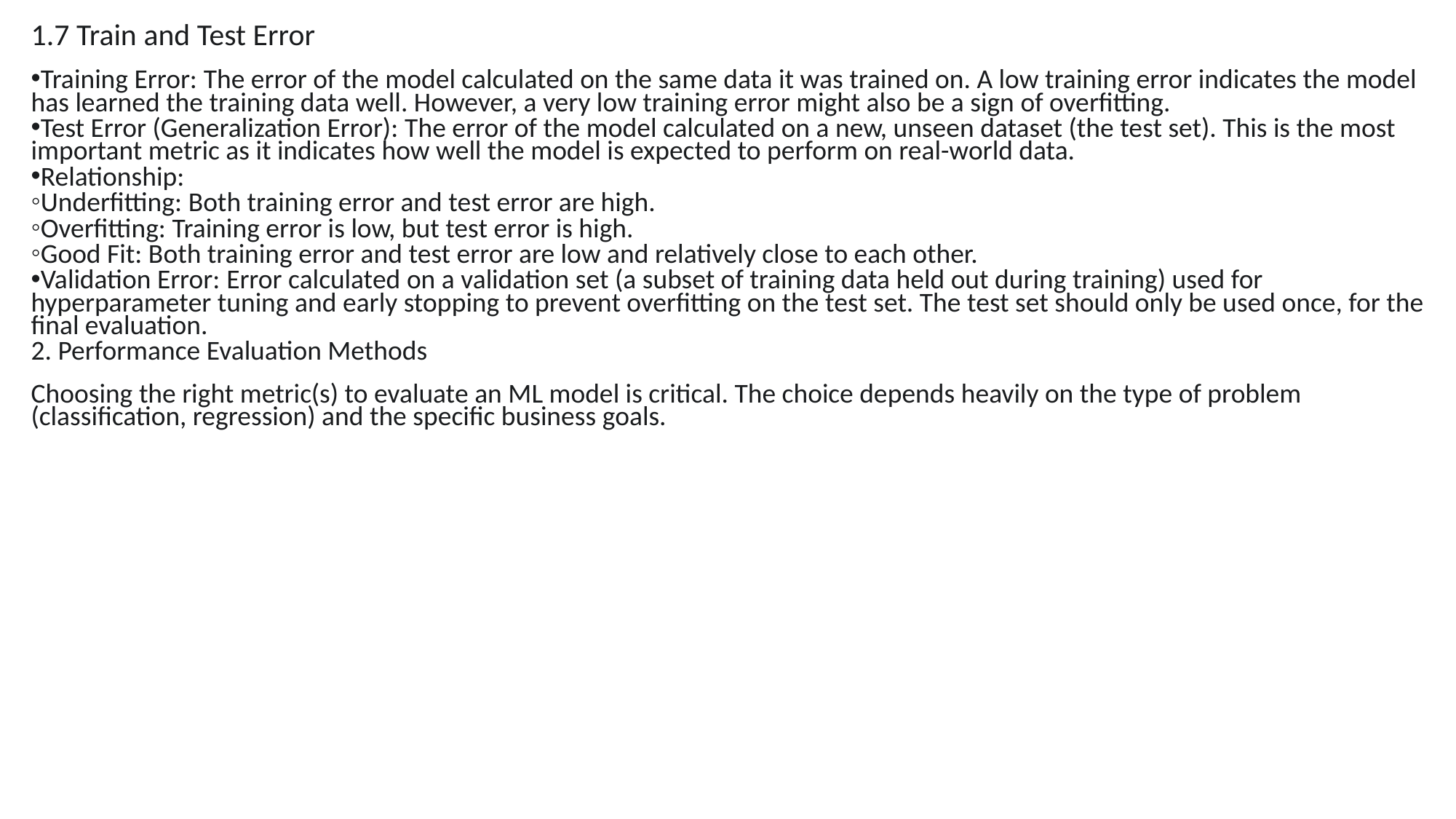

1.7 Train and Test Error
Training Error: The error of the model calculated on the same data it was trained on. A low training error indicates the model has learned the training data well. However, a very low training error might also be a sign of overfitting.
Test Error (Generalization Error): The error of the model calculated on a new, unseen dataset (the test set). This is the most important metric as it indicates how well the model is expected to perform on real-world data.
Relationship:
Underfitting: Both training error and test error are high.
Overfitting: Training error is low, but test error is high.
Good Fit: Both training error and test error are low and relatively close to each other.
Validation Error: Error calculated on a validation set (a subset of training data held out during training) used for hyperparameter tuning and early stopping to prevent overfitting on the test set. The test set should only be used once, for the final evaluation.
2. Performance Evaluation Methods
Choosing the right metric(s) to evaluate an ML model is critical. The choice depends heavily on the type of problem (classification, regression) and the specific business goals.